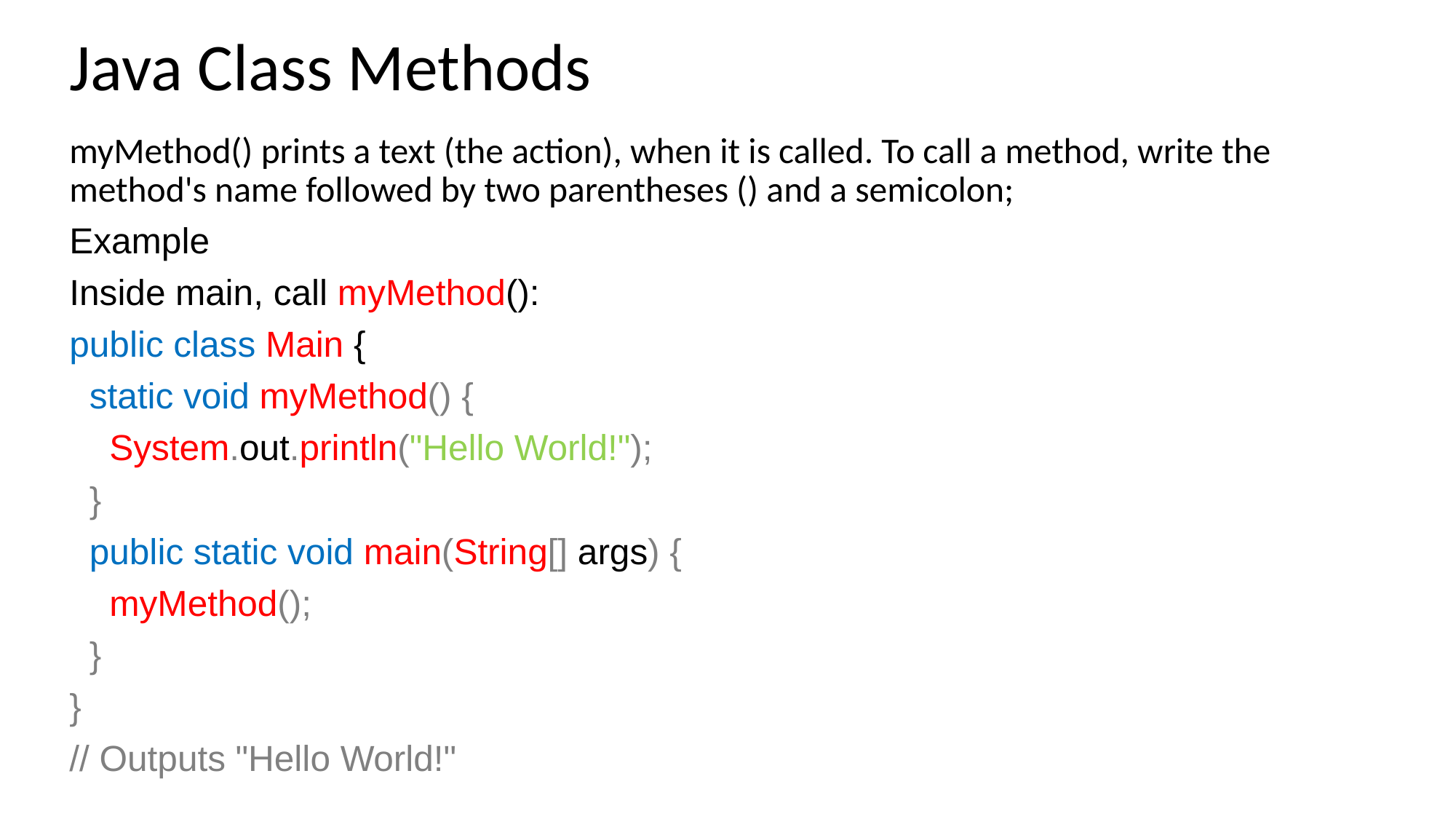

# Java Class Methods
myMethod() prints a text (the action), when it is called. To call a method, write the method's name followed by two parentheses () and a semicolon;
Example
Inside main, call myMethod():
public class Main {
  static void myMethod() {
    System.out.println("Hello World!");
  }
  public static void main(String[] args) {
    myMethod();
  }
}
// Outputs "Hello World!"